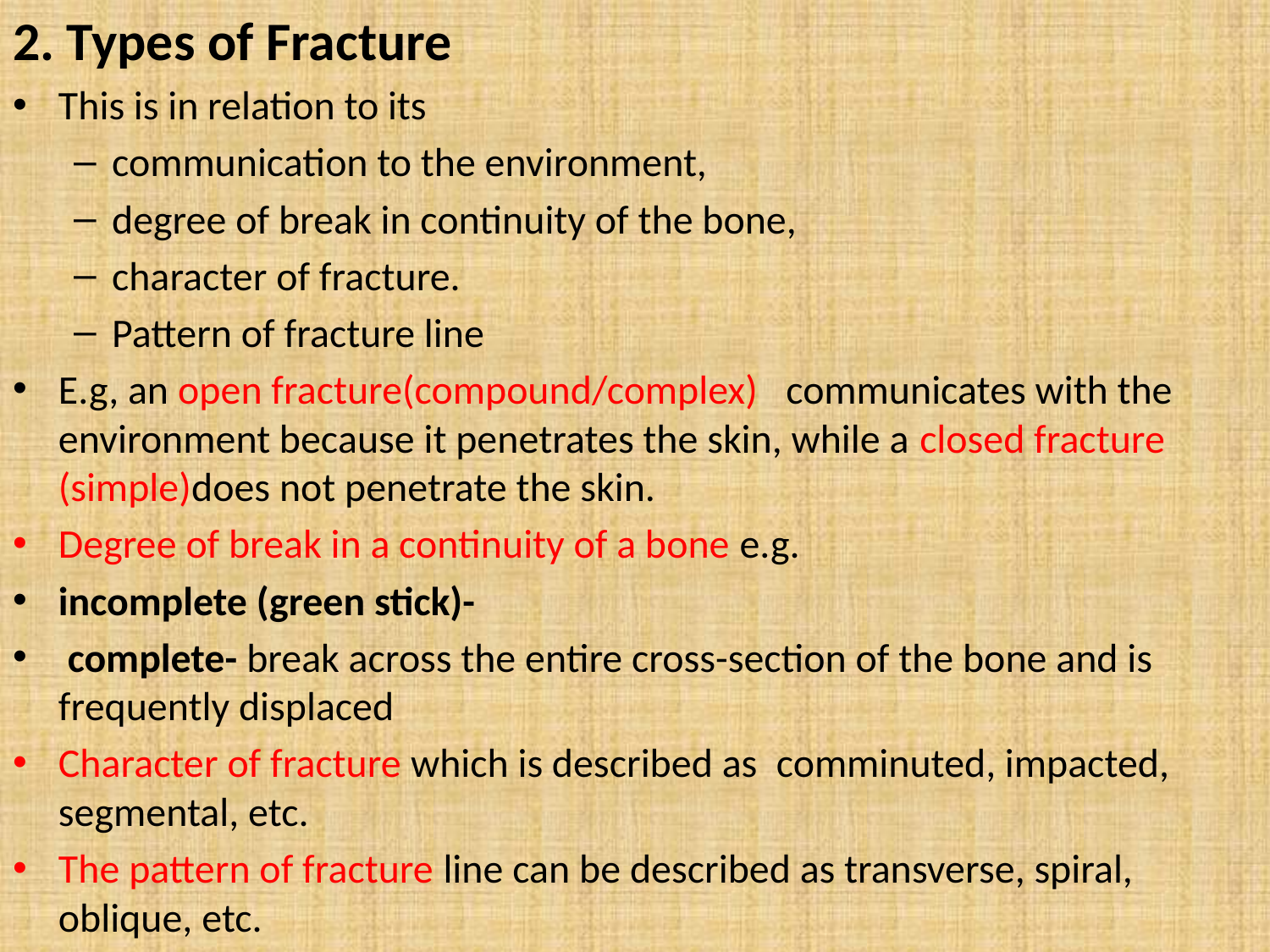

2. Types of Fracture
This is in relation to its
communication to the environment,
degree of break in continuity of the bone,
character of fracture.
Pattern of fracture line
E.g, an open fracture(compound/complex)   communicates with the environment because it penetrates the skin, while a closed fracture (simple)does not penetrate the skin.
Degree of break in a continuity of a bone e.g.
incomplete (green stick)-
 complete- break across the entire cross-section of the bone and is frequently displaced
Character of fracture which is described as  comminuted, impacted, segmental, etc.
The pattern of fracture line can be described as transverse, spiral, oblique, etc.

#